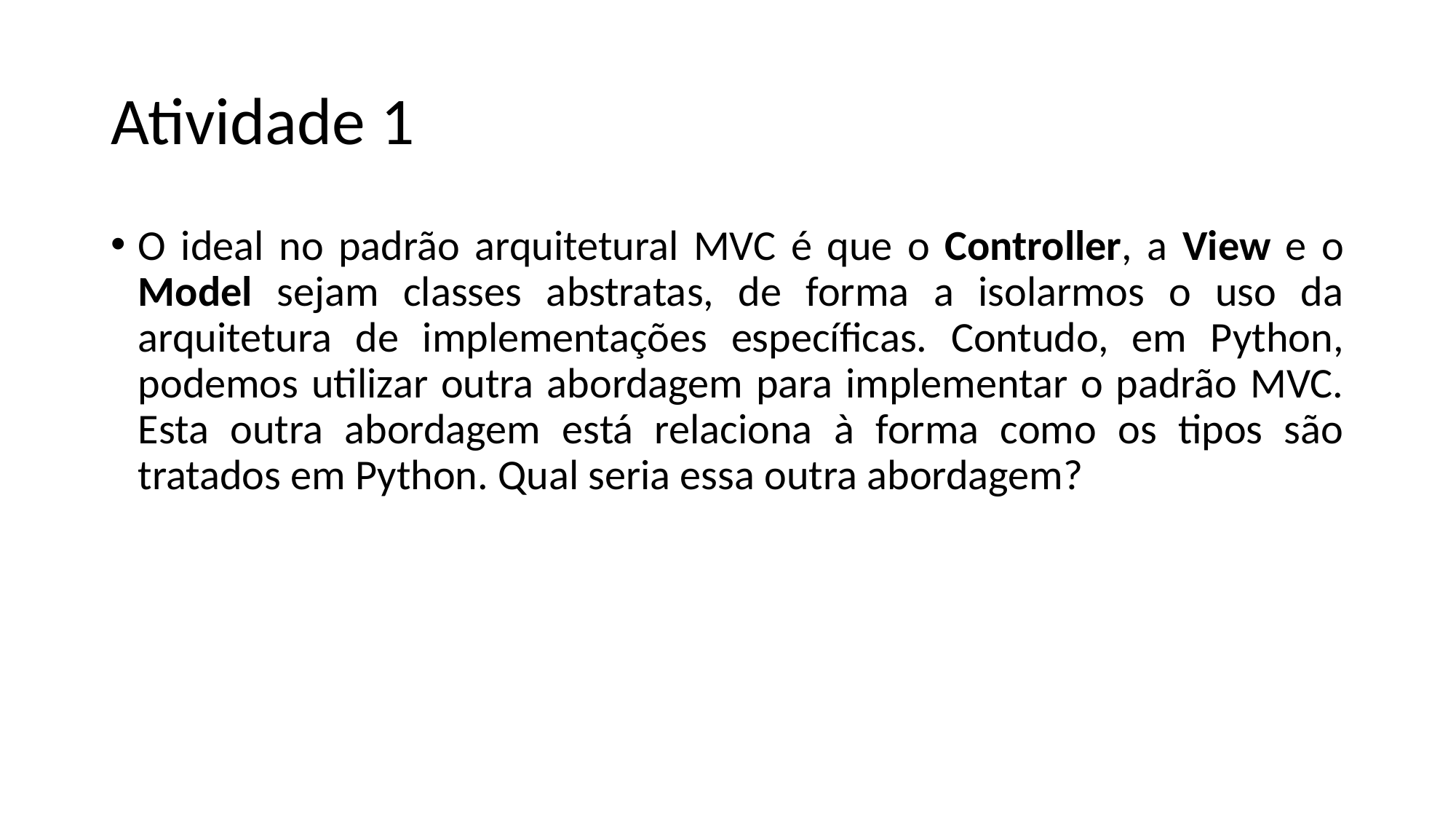

# Atividade 1
O ideal no padrão arquitetural MVC é que o Controller, a View e o Model sejam classes abstratas, de forma a isolarmos o uso da arquitetura de implementações específicas. Contudo, em Python, podemos utilizar outra abordagem para implementar o padrão MVC. Esta outra abordagem está relaciona à forma como os tipos são tratados em Python. Qual seria essa outra abordagem?